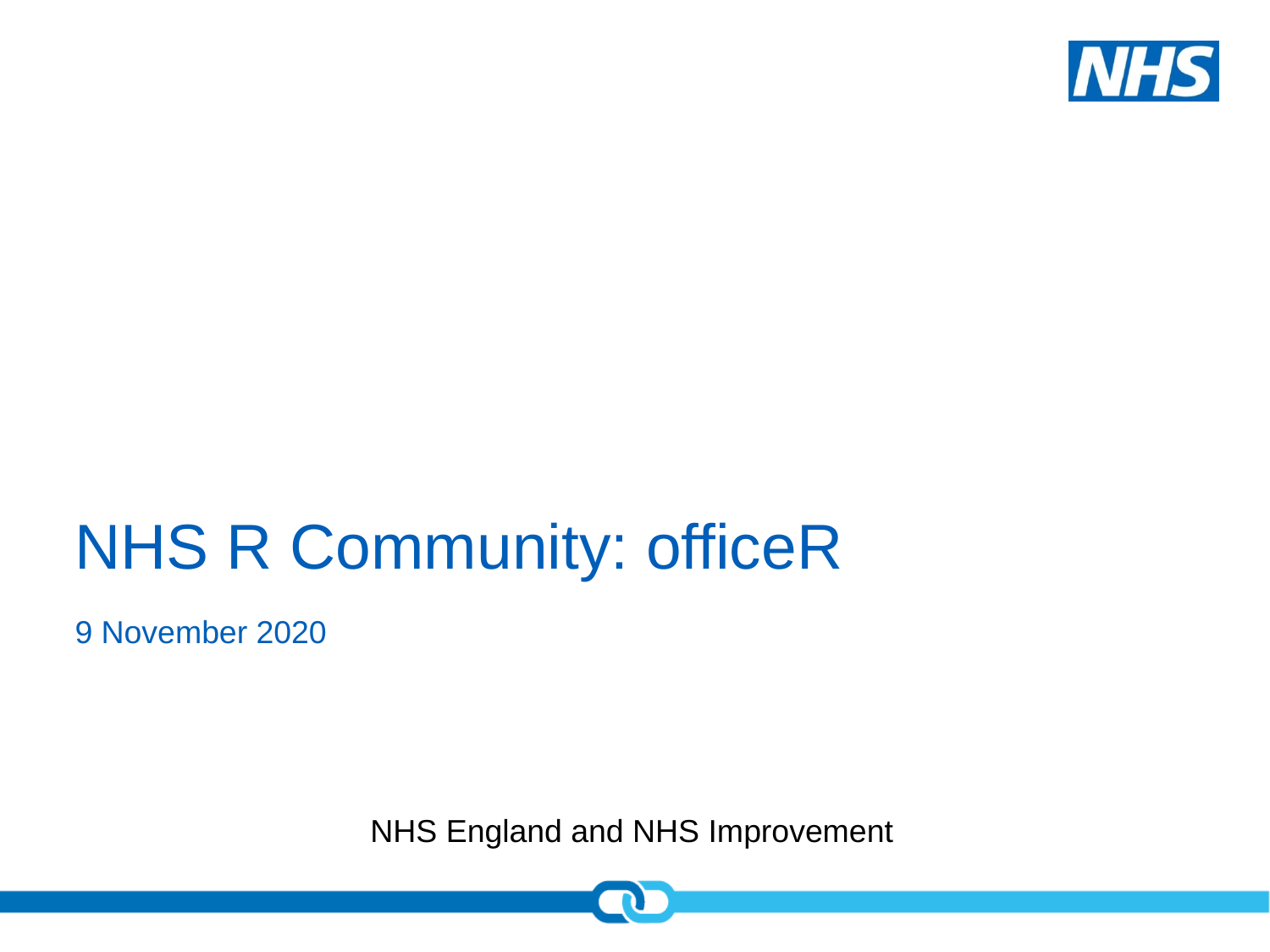

# NHS R Community: officeR
9 November 2020